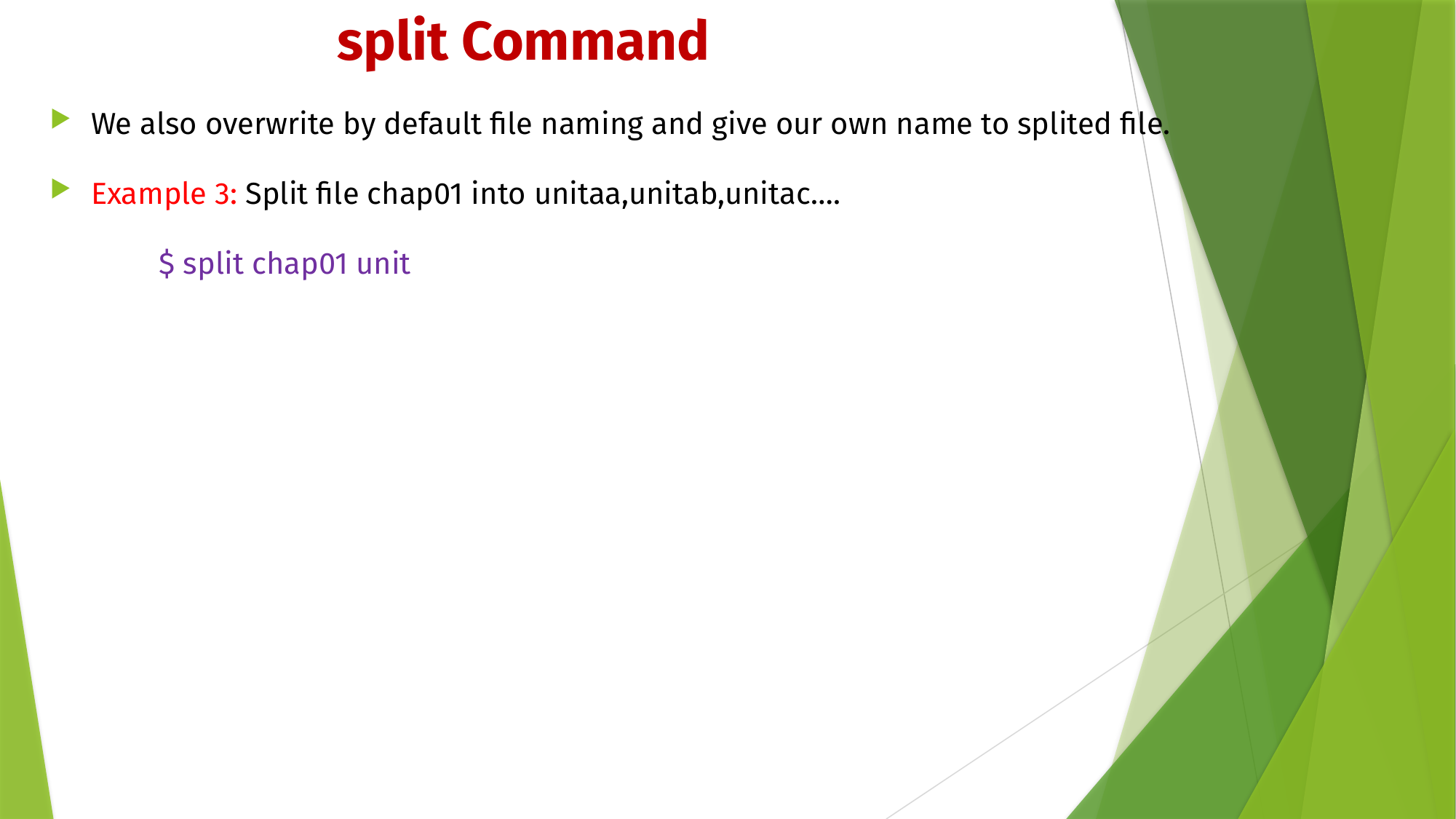

# split Command
We also overwrite by default file naming and give our own name to splited file.
Example 3: Split file chap01 into unitaa,unitab,unitac….
	$ split chap01 unit